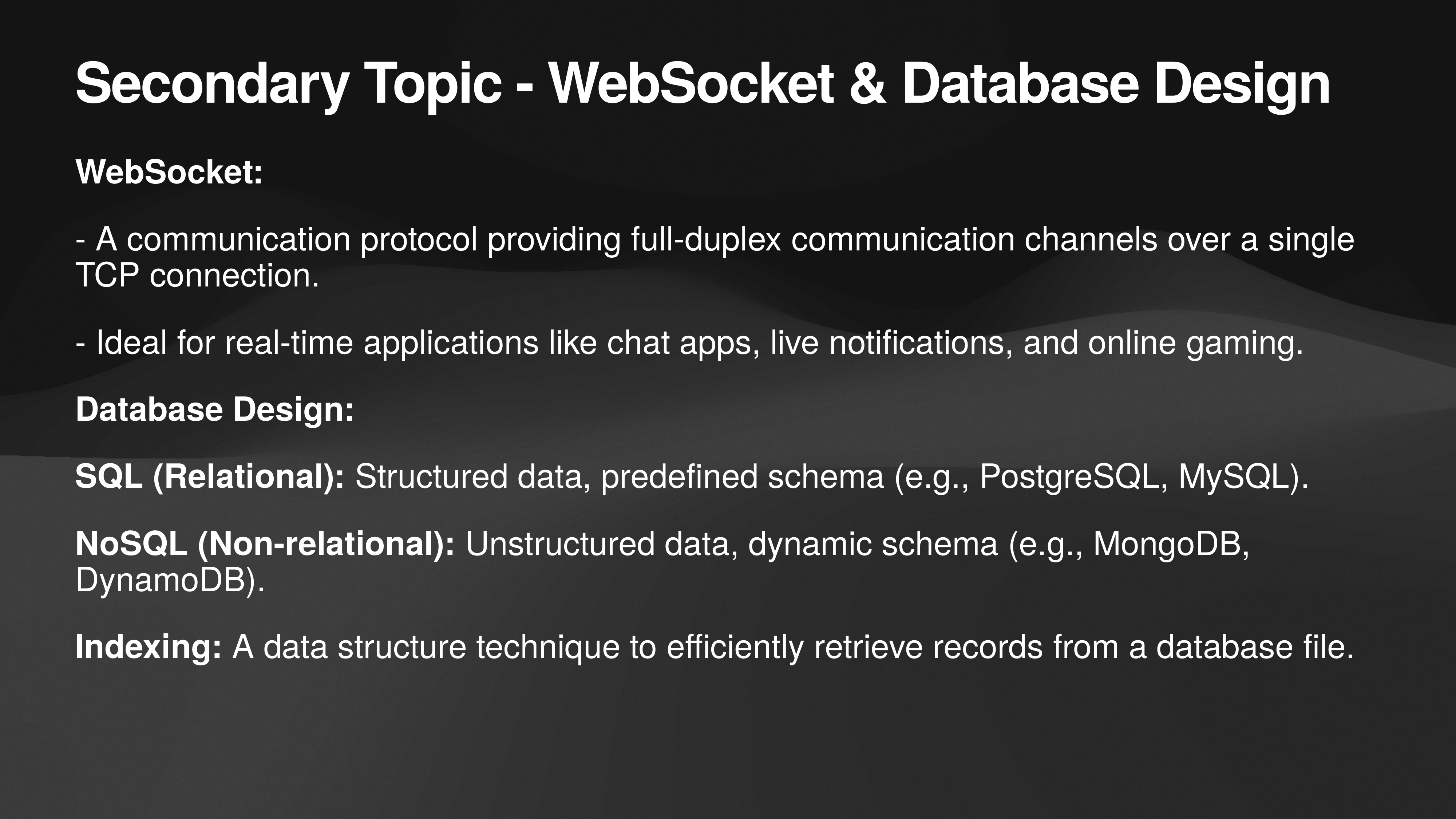

# Secondary Topic - WebSocket & Database Design
WebSocket:
- A communication protocol providing full-duplex communication channels over a single TCP connection.
- Ideal for real-time applications like chat apps, live notifications, and online gaming.
Database Design:
SQL (Relational): Structured data, predefined schema (e.g., PostgreSQL, MySQL).
NoSQL (Non-relational): Unstructured data, dynamic schema (e.g., MongoDB, DynamoDB).
Indexing: A data structure technique to efficiently retrieve records from a database file.